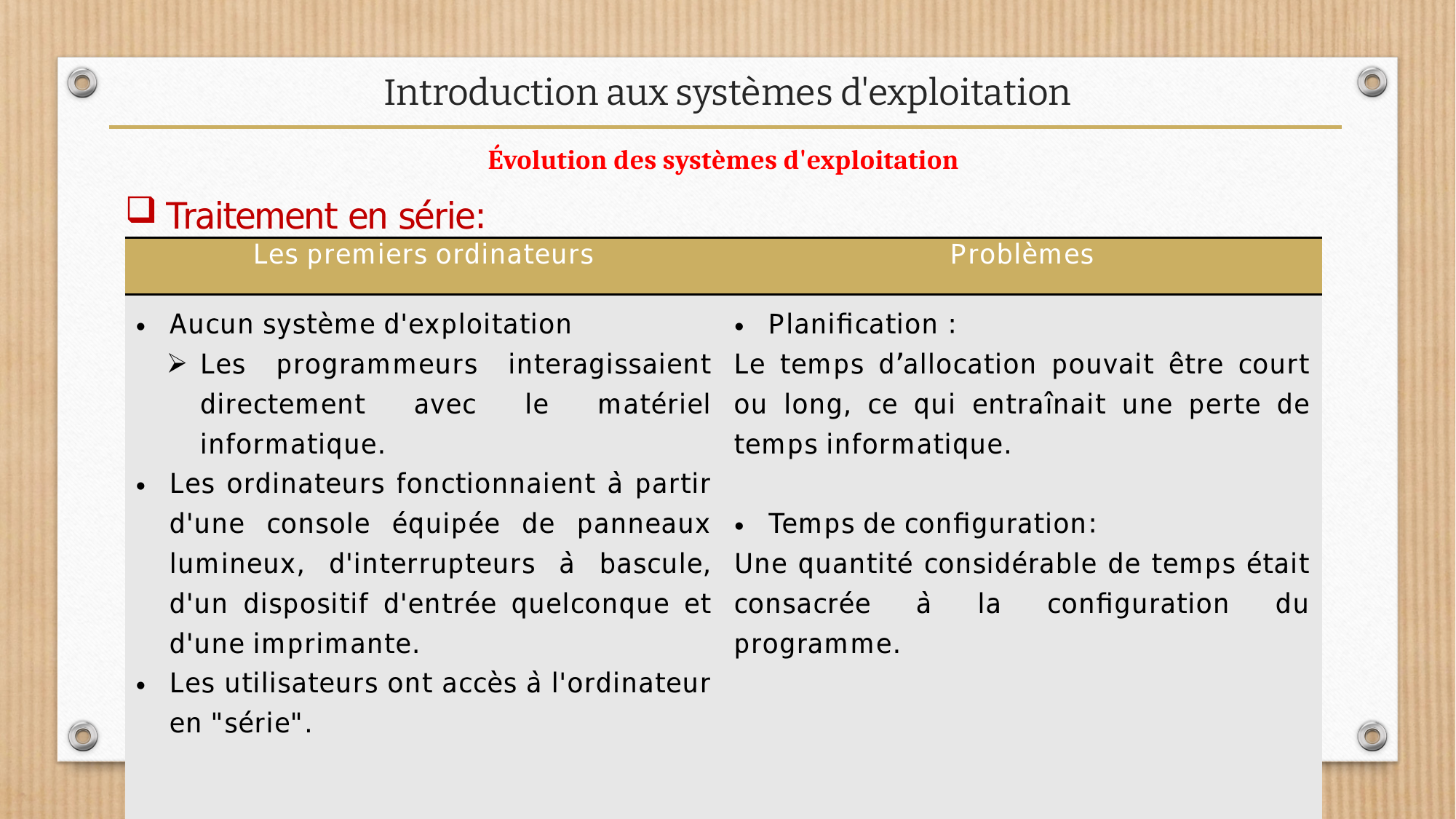

# Introduction aux systèmes d'exploitation
Évolution des systèmes d'exploitation
Traitement en série:
| Les premiers ordinateurs | Problèmes |
| --- | --- |
| Aucun système d'exploitation Les programmeurs interagissaient directement avec le matériel informatique. Les ordinateurs fonctionnaient à partir d'une console équipée de panneaux lumineux, d'interrupteurs à bascule, d'un dispositif d'entrée quelconque et d'une imprimante. Les utilisateurs ont accès à l'ordinateur en "série". | Planification : Le temps d’allocation pouvait être court ou long, ce qui entraînait une perte de temps informatique. Temps de configuration: Une quantité considérable de temps était consacrée à la configuration du programme. |

12